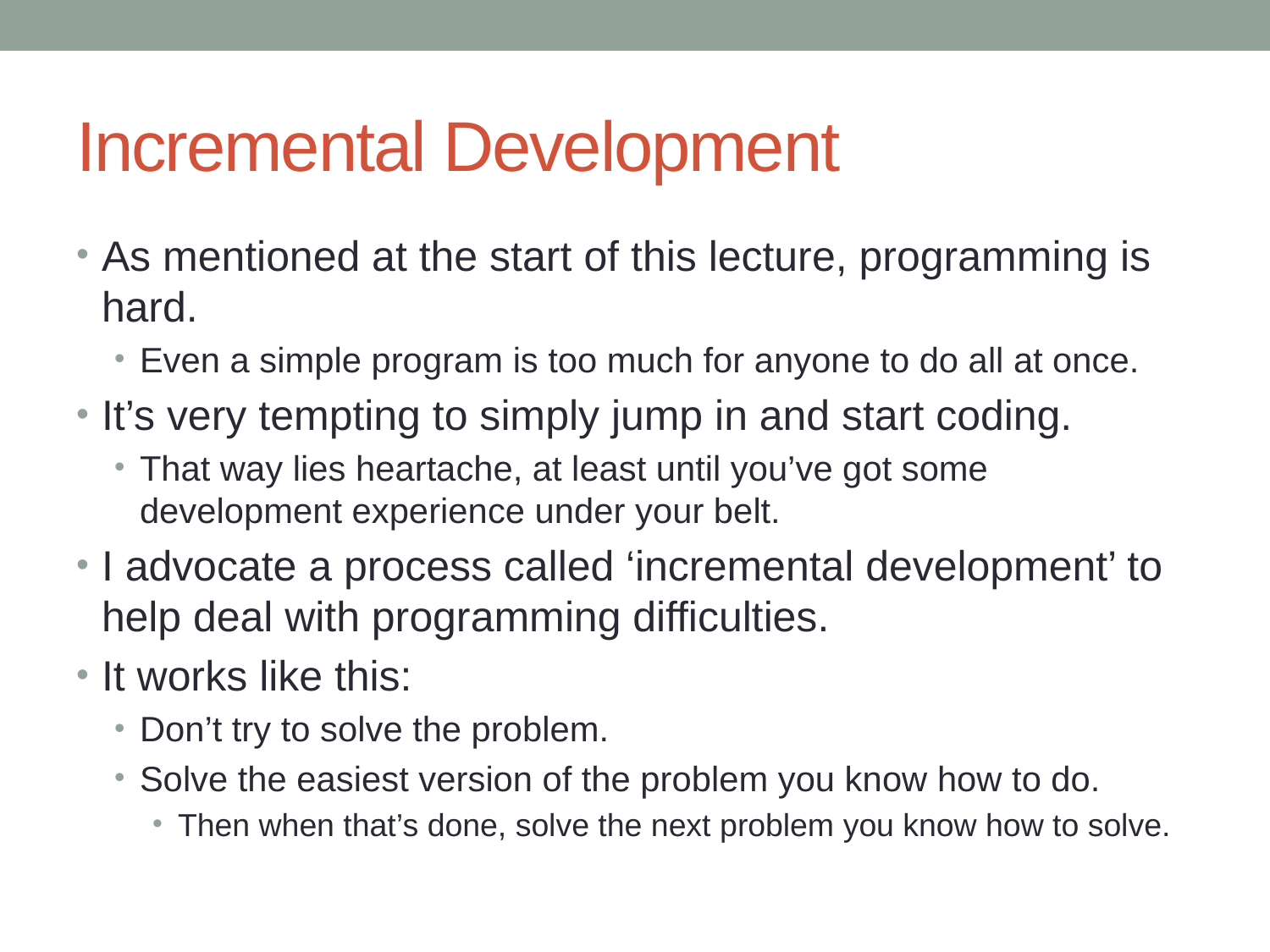

# Incremental Development
As mentioned at the start of this lecture, programming is hard.
Even a simple program is too much for anyone to do all at once.
It’s very tempting to simply jump in and start coding.
That way lies heartache, at least until you’ve got some development experience under your belt.
I advocate a process called ‘incremental development’ to help deal with programming difficulties.
It works like this:
Don’t try to solve the problem.
Solve the easiest version of the problem you know how to do.
Then when that’s done, solve the next problem you know how to solve.